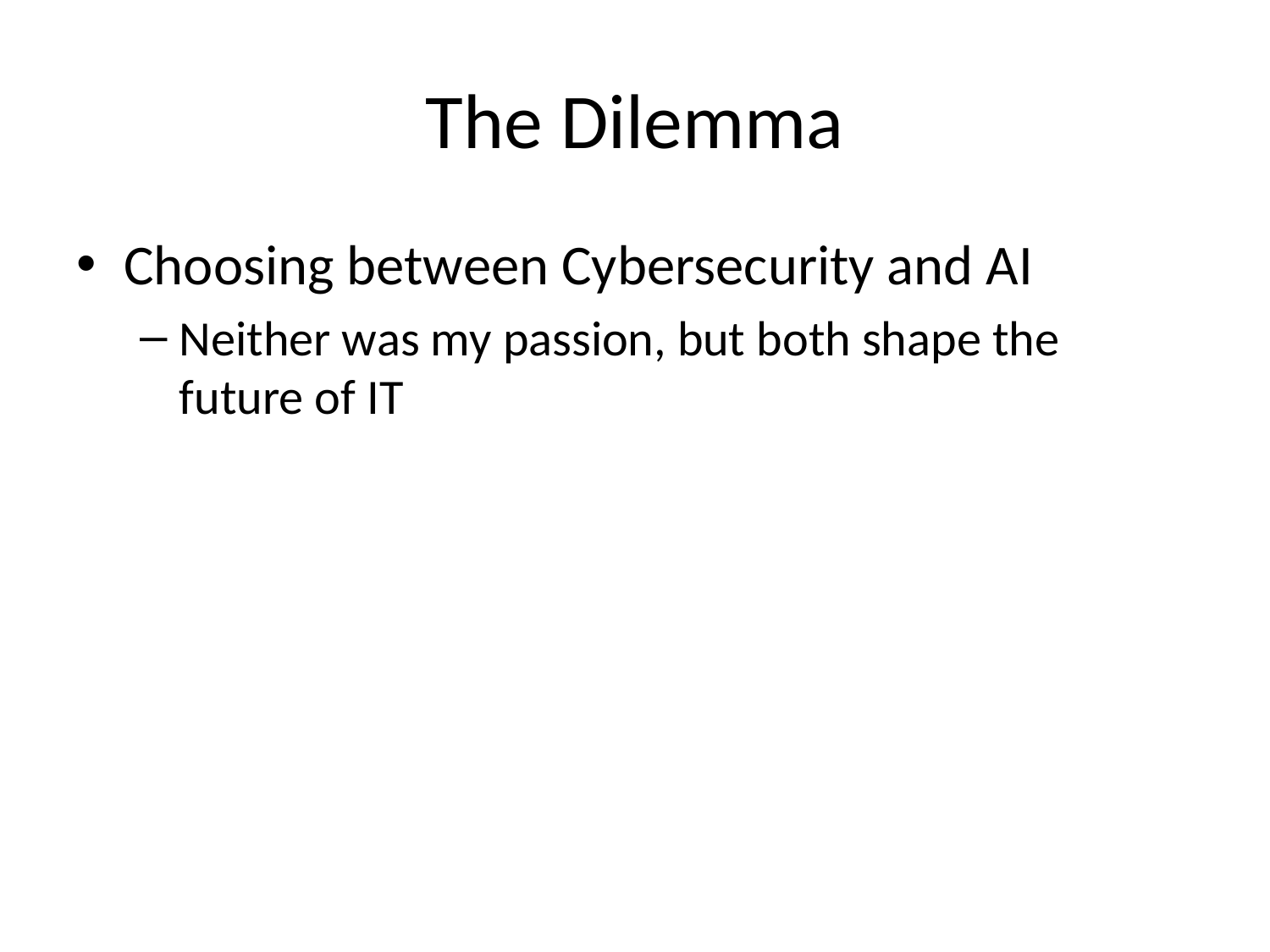

# The Dilemma
Choosing between Cybersecurity and AI
Neither was my passion, but both shape the future of IT